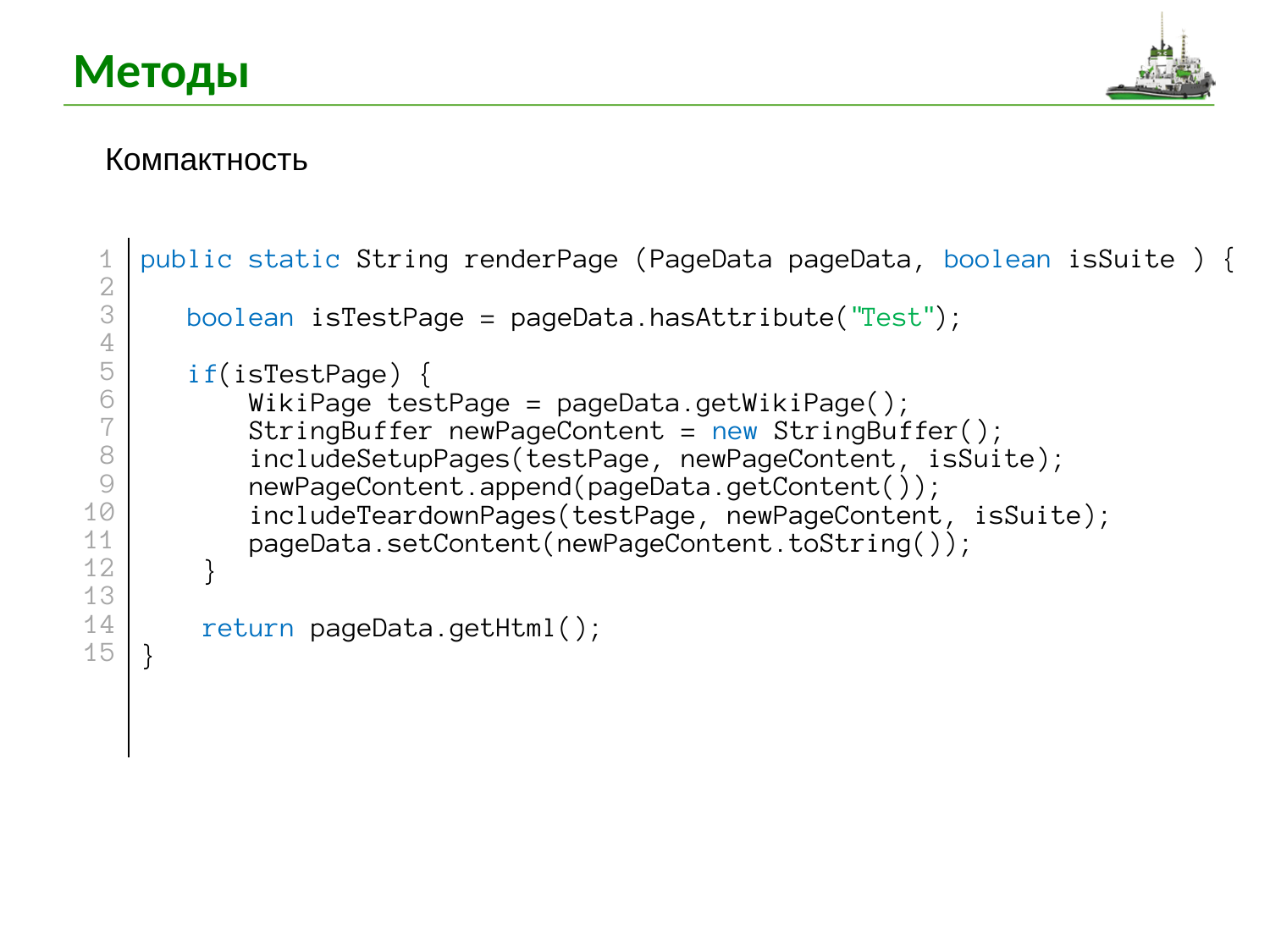

# Методы
Компактность

| 1 2 3 4 5 6 7 8 9 10 11 12 13 14 15 | public static String renderPage (PageData pageData, boolean isSuite ) { boolean isTestPage = pageData.hasAttribute("Test"); if(isTestPage) { WikiPage testPage = pageData.getWikiPage(); StringBuffer newPageContent = new StringBuffer(); includeSetupPages(testPage, newPageContent, isSuite); newPageContent.append(pageData.getContent()); includeTeardownPages(testPage, newPageContent, isSuite); pageData.setContent(newPageContent.toString()); } return pageData.getHtml(); } |
| --- | --- |